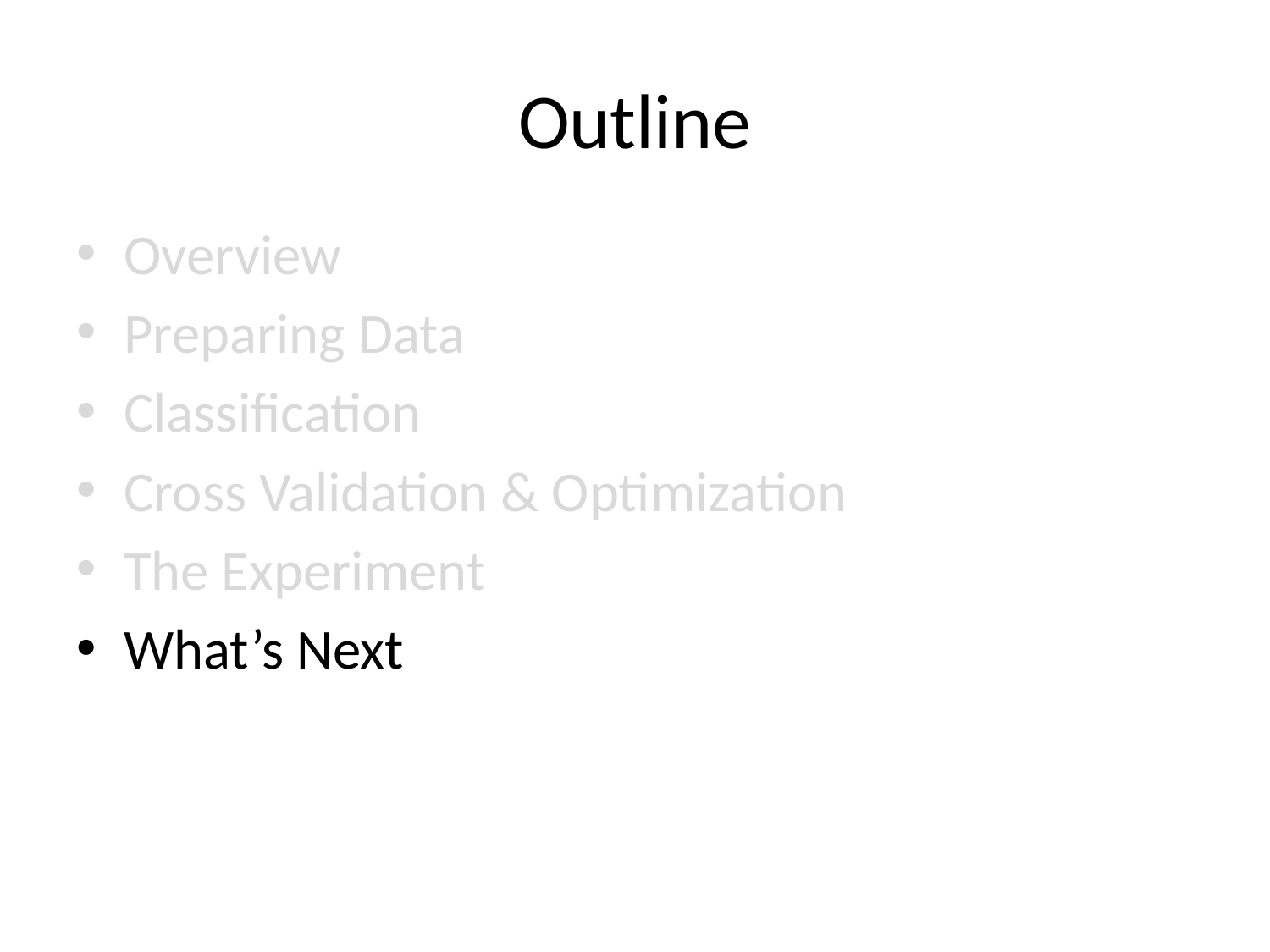

# Outline
Overview
Preparing Data
Classification
Cross Validation & Optimization
The Experiment
What’s Next